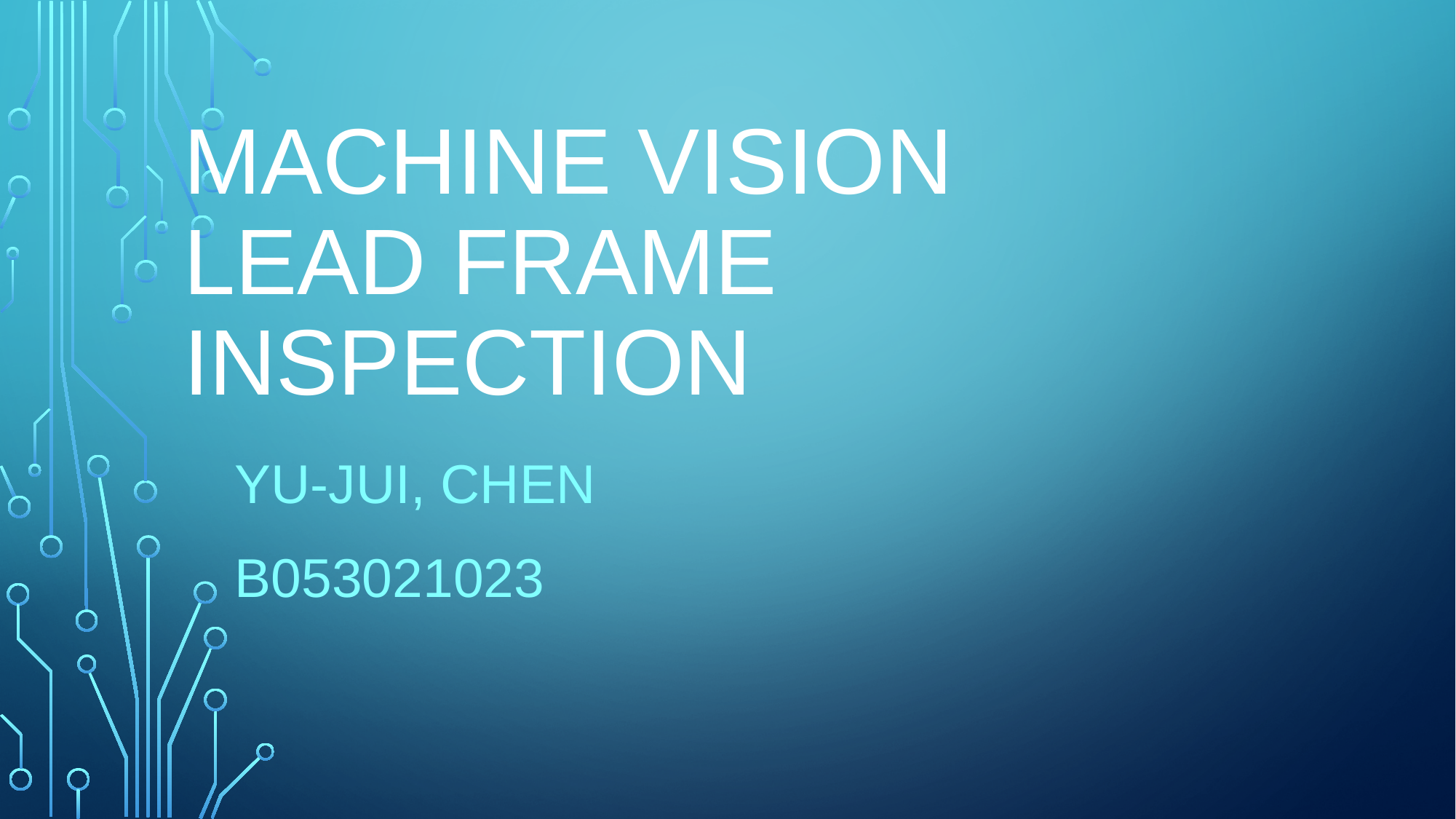

# Machine Vision lead frame inspection
YU-JUI, CHEN
B053021023